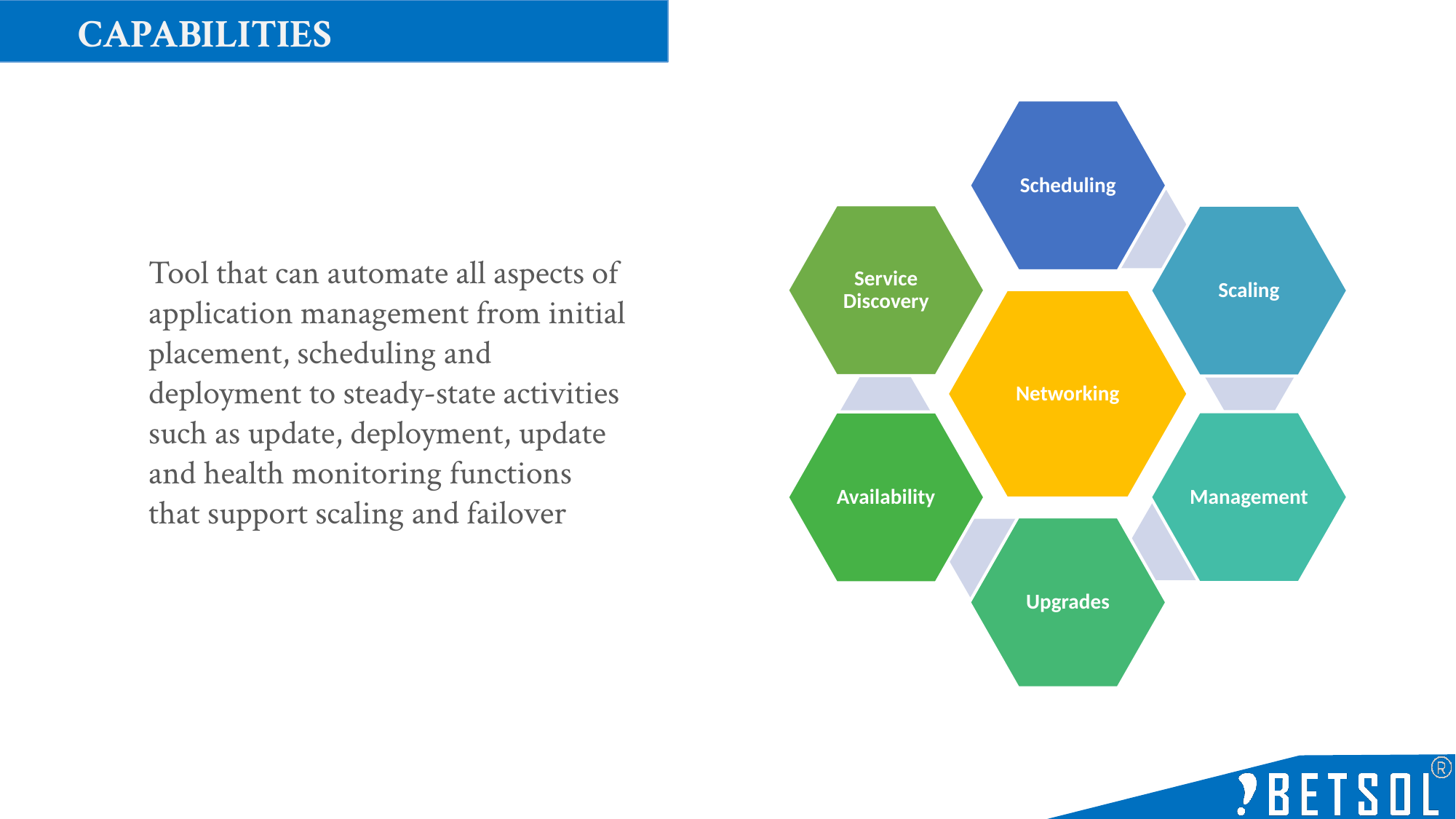

Capabilities

Networking
Scheduling
Scaling
Management
Upgrades
Availability
Service Discovery
Tool that can automate all aspects of application management from initial placement, scheduling and deployment to steady-state activities such as update, deployment, update and health monitoring functions that support scaling and failover